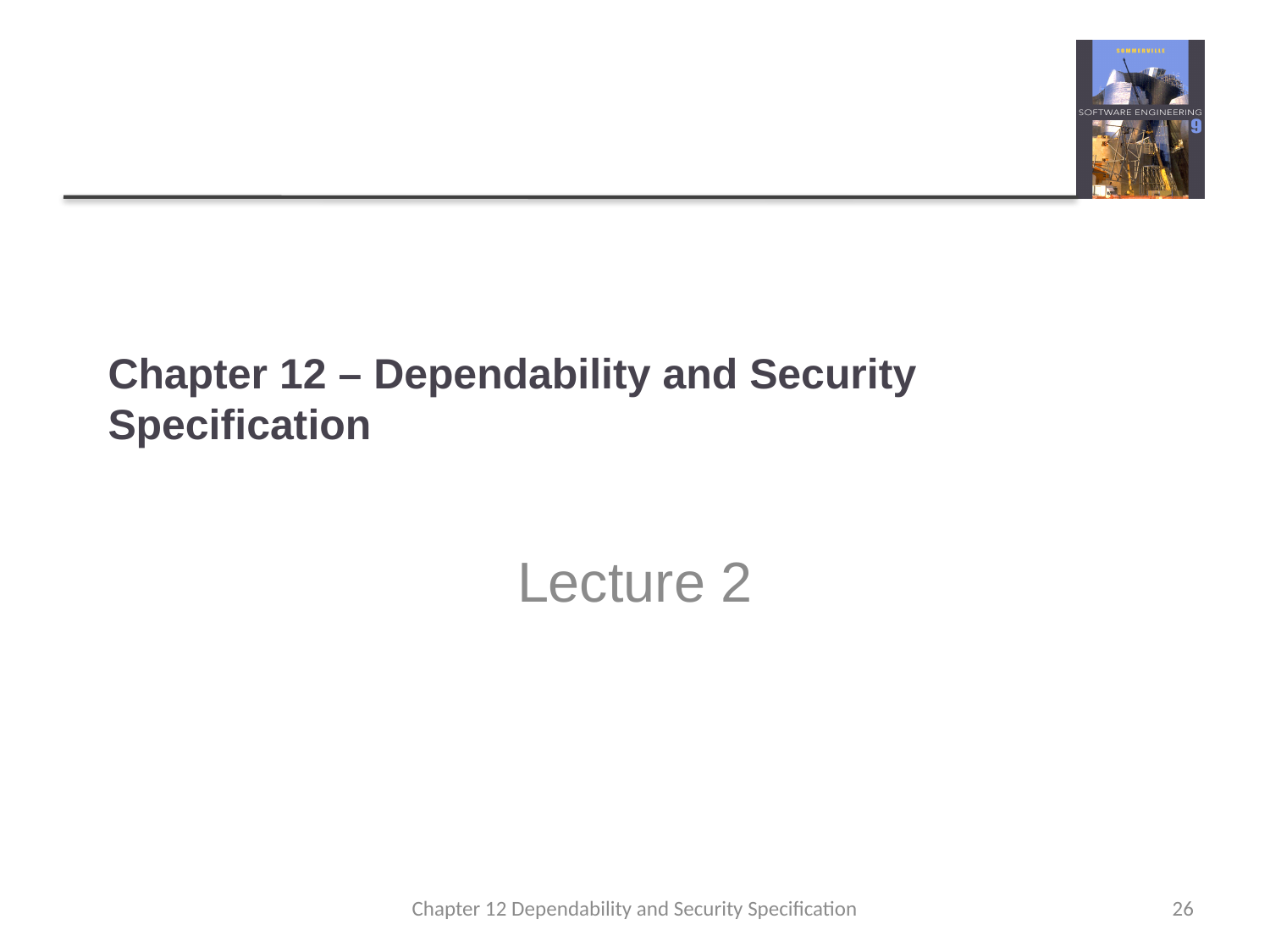

# Chapter 12 – Dependability and Security Specification
Lecture 2
Chapter 12 Dependability and Security Specification
26